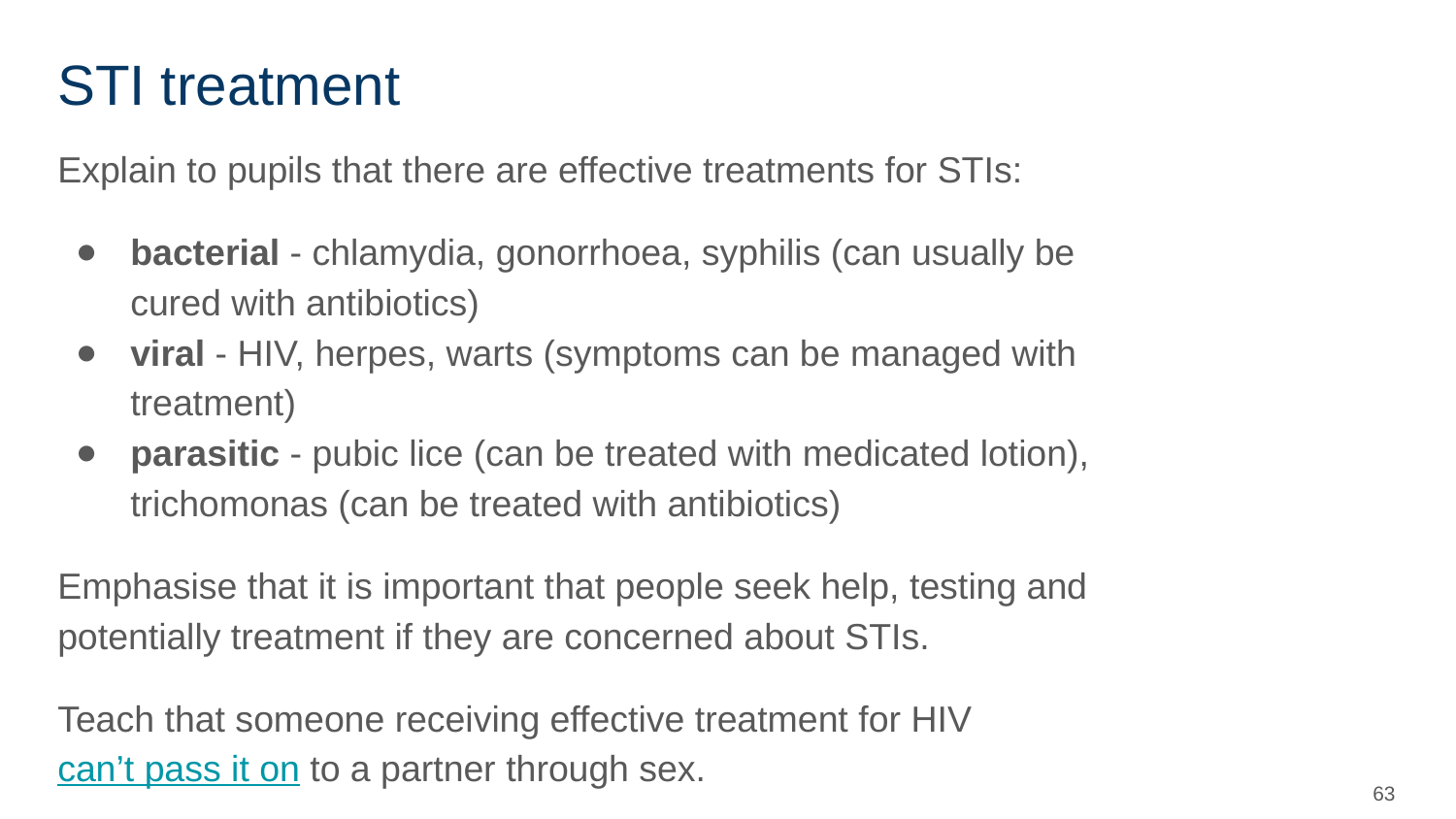

# STI treatment

Explain to pupils that there are effective treatments for STIs:
bacterial - chlamydia, gonorrhoea, syphilis (can usually be cured with antibiotics)
viral - HIV, herpes, warts (symptoms can be managed with treatment)
parasitic - pubic lice (can be treated with medicated lotion), trichomonas (can be treated with antibiotics)
Emphasise that it is important that people seek help, testing and potentially treatment if they are concerned about STIs.
Teach that someone receiving effective treatment for HIV can’t pass it on to a partner through sex.

63